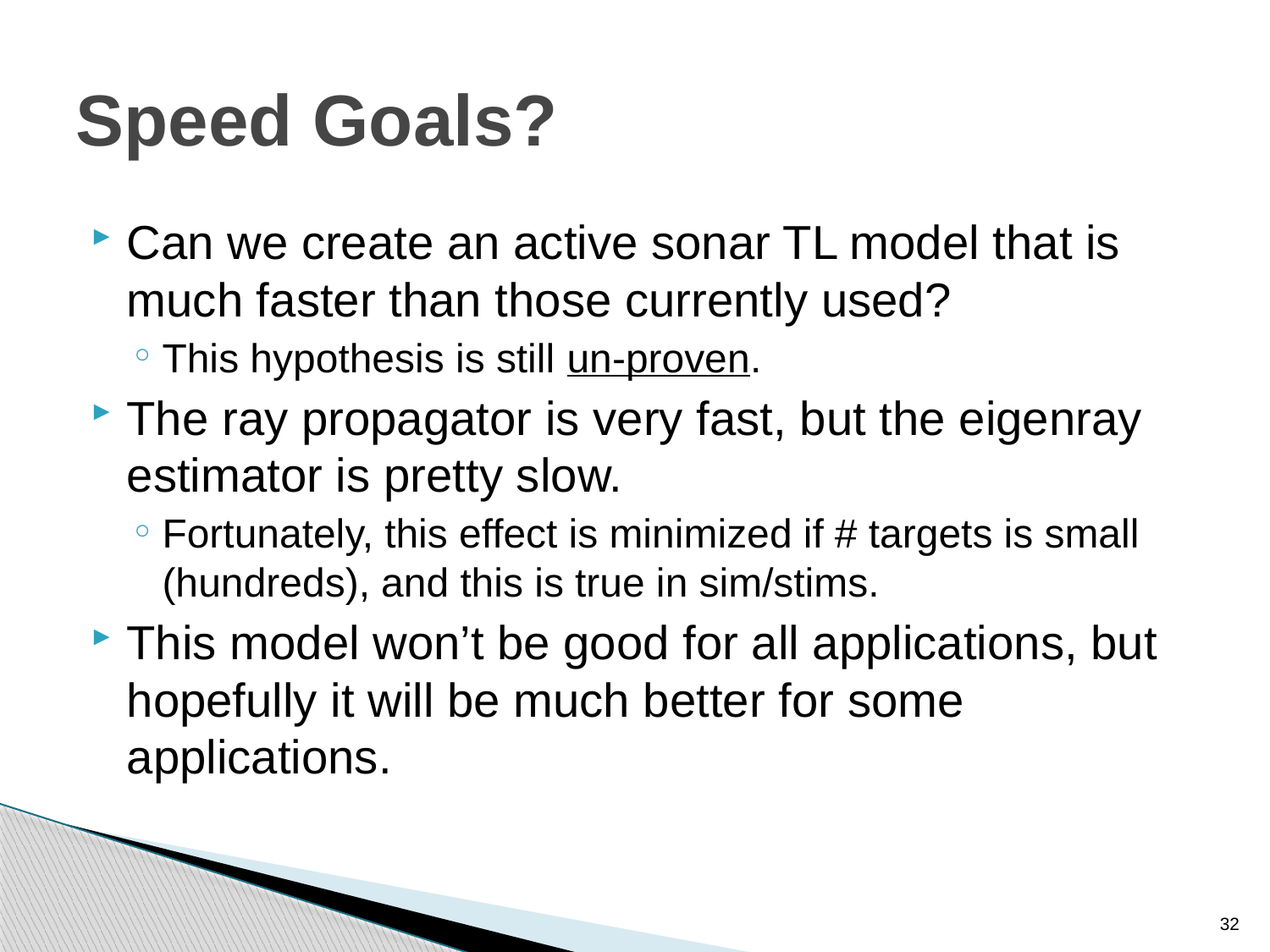

# Speed Goals?
Can we create an active sonar TL model that is much faster than those currently used?
This hypothesis is still un-proven.
The ray propagator is very fast, but the eigenray estimator is pretty slow.
Fortunately, this effect is minimized if # targets is small (hundreds), and this is true in sim/stims.
This model won’t be good for all applications, but hopefully it will be much better for some applications.
32